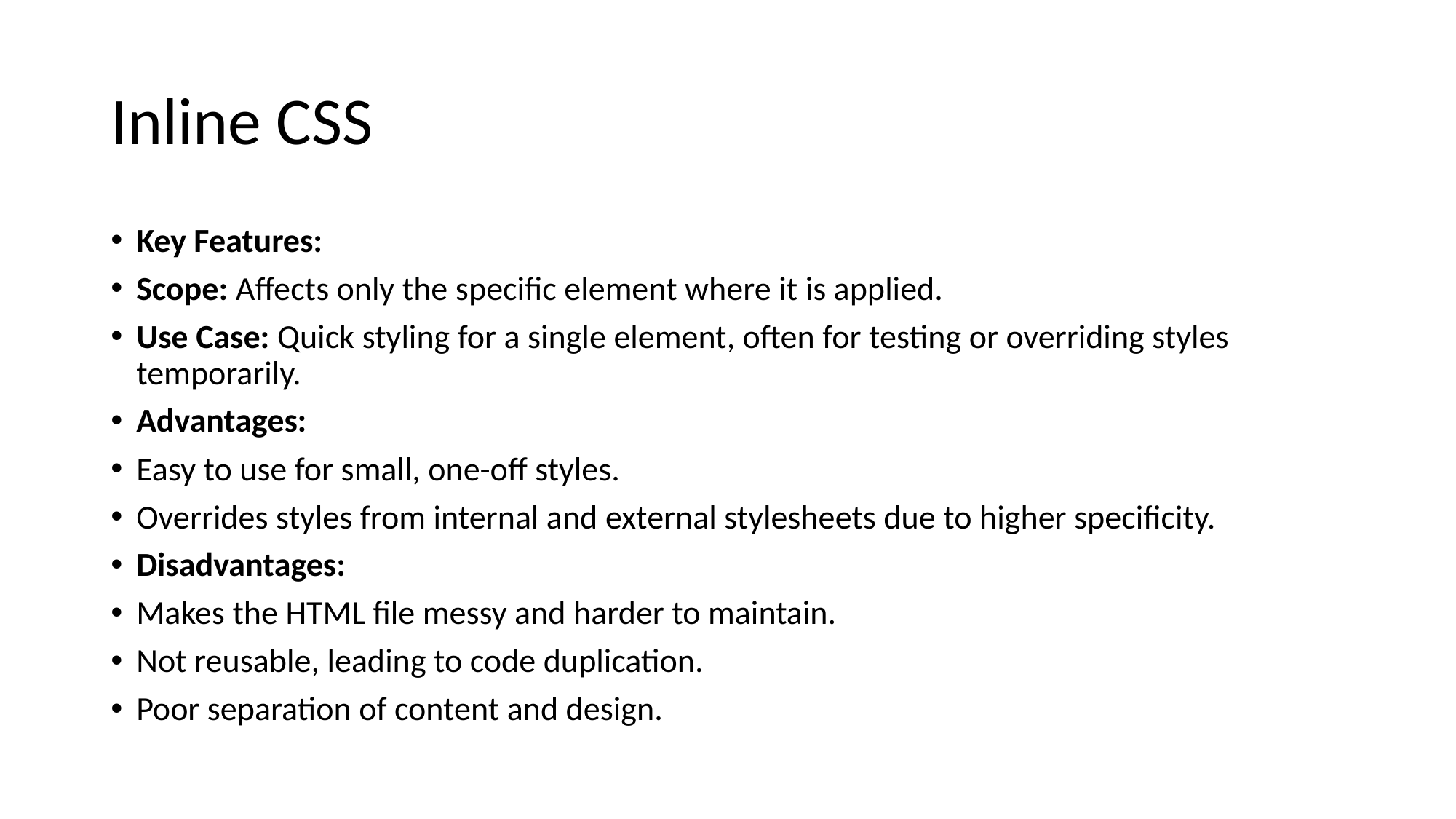

# Inline CSS
Key Features:
Scope: Affects only the specific element where it is applied.
Use Case: Quick styling for a single element, often for testing or overriding styles temporarily.
Advantages:
Easy to use for small, one-off styles.
Overrides styles from internal and external stylesheets due to higher specificity.
Disadvantages:
Makes the HTML file messy and harder to maintain.
Not reusable, leading to code duplication.
Poor separation of content and design.